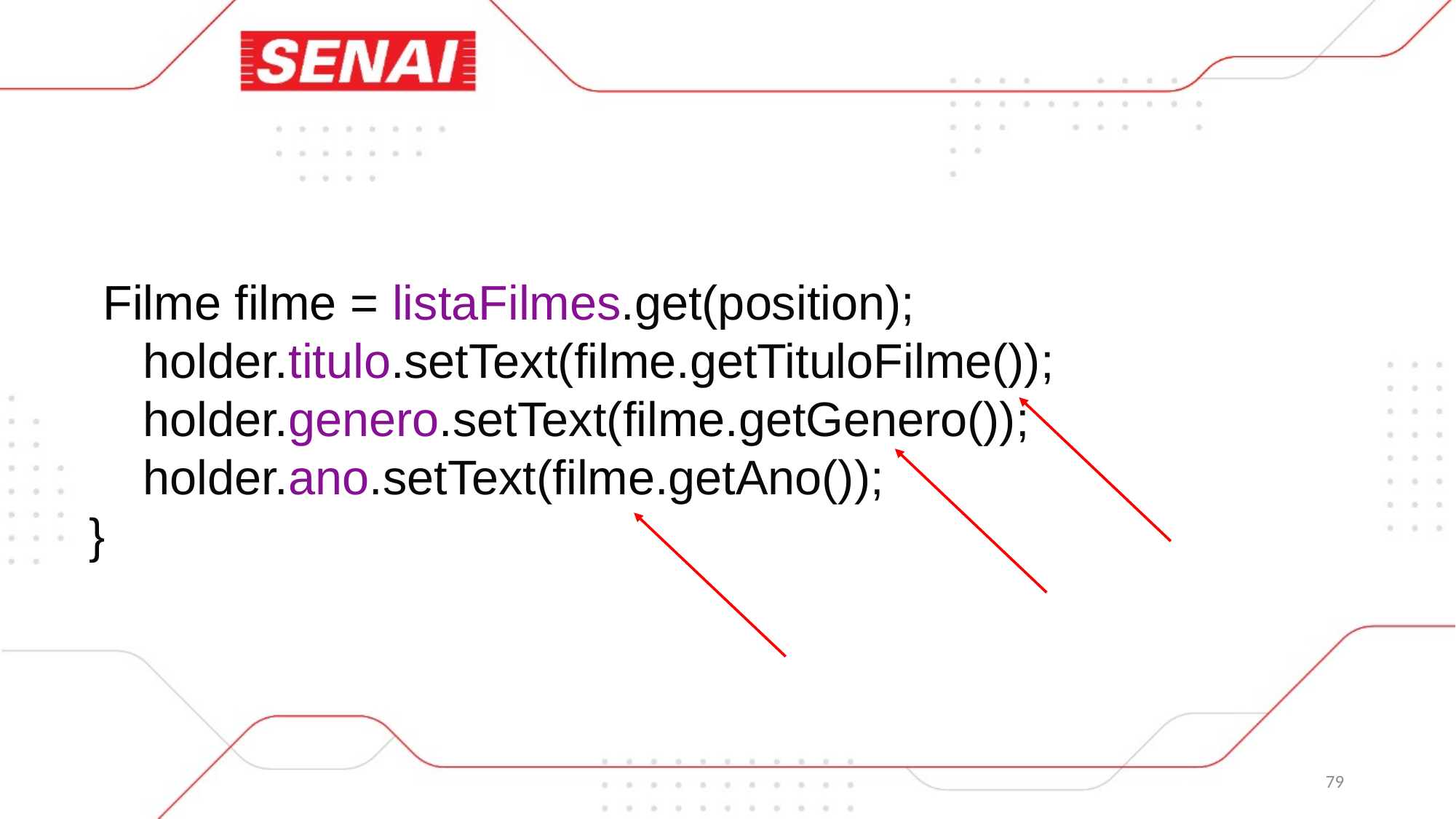

Filme filme = listaFilmes.get(position);
    holder.titulo.setText(filme.getTituloFilme());
    holder.genero.setText(filme.getGenero());
    holder.ano.setText(filme.getAno());
}
79